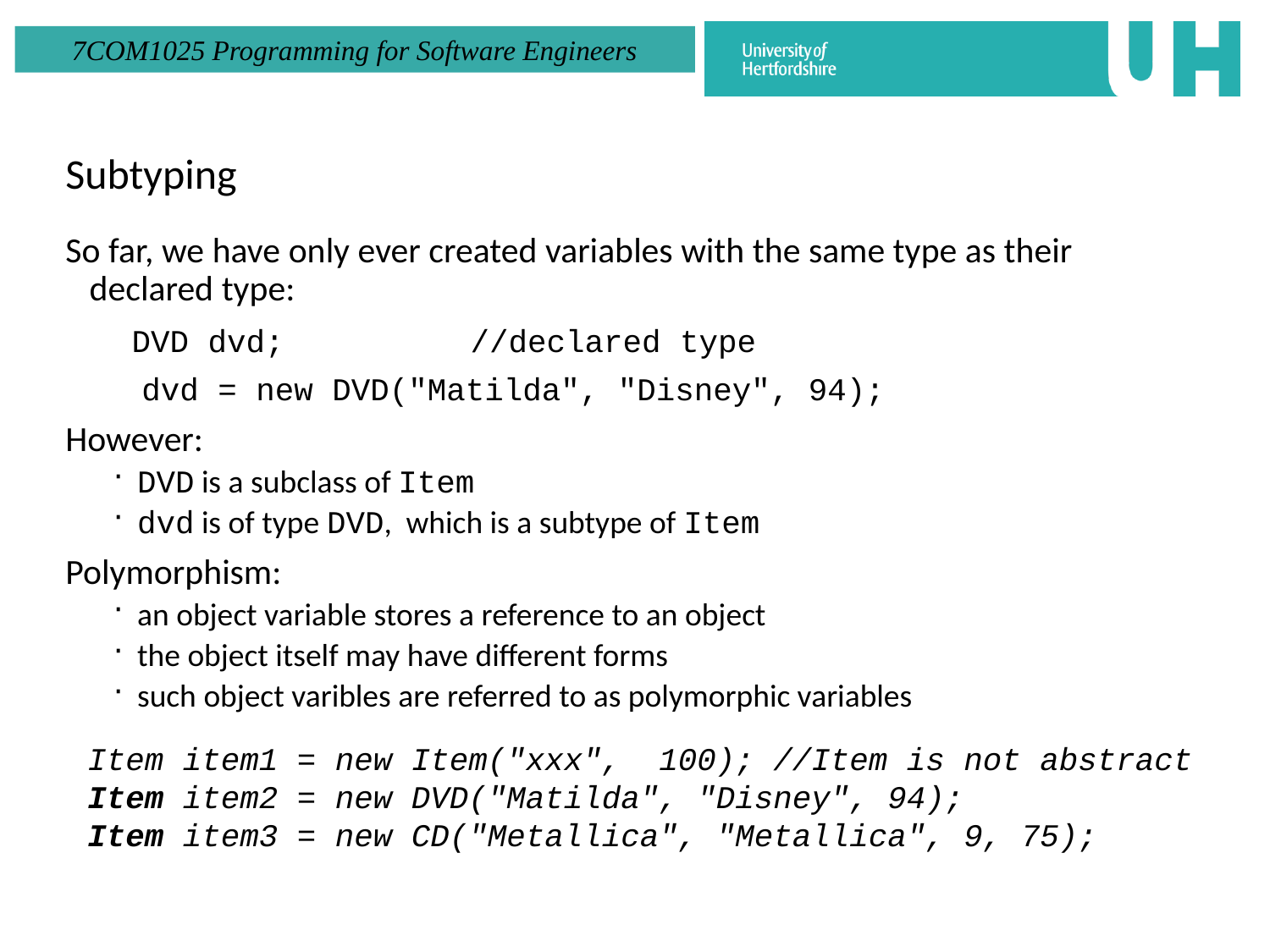

Subtyping
So far, we have only ever created variables with the same type as their declared type:
	  DVD dvd;		//declared type
    dvd = new DVD("Matilda", "Disney", 94);
However:
DVD is a subclass of Item
dvd is of type DVD,  which is a subtype of Item
Polymorphism:
an object variable stores a reference to an object
the object itself may have different forms
such object varibles are referred to as polymorphic variables
Item item1 = new Item("xxx",  100); //Item is not abstract
Item item2 = new DVD("Matilda", "Disney", 94);
Item item3 = new CD("Metallica", "Metallica", 9, 75);